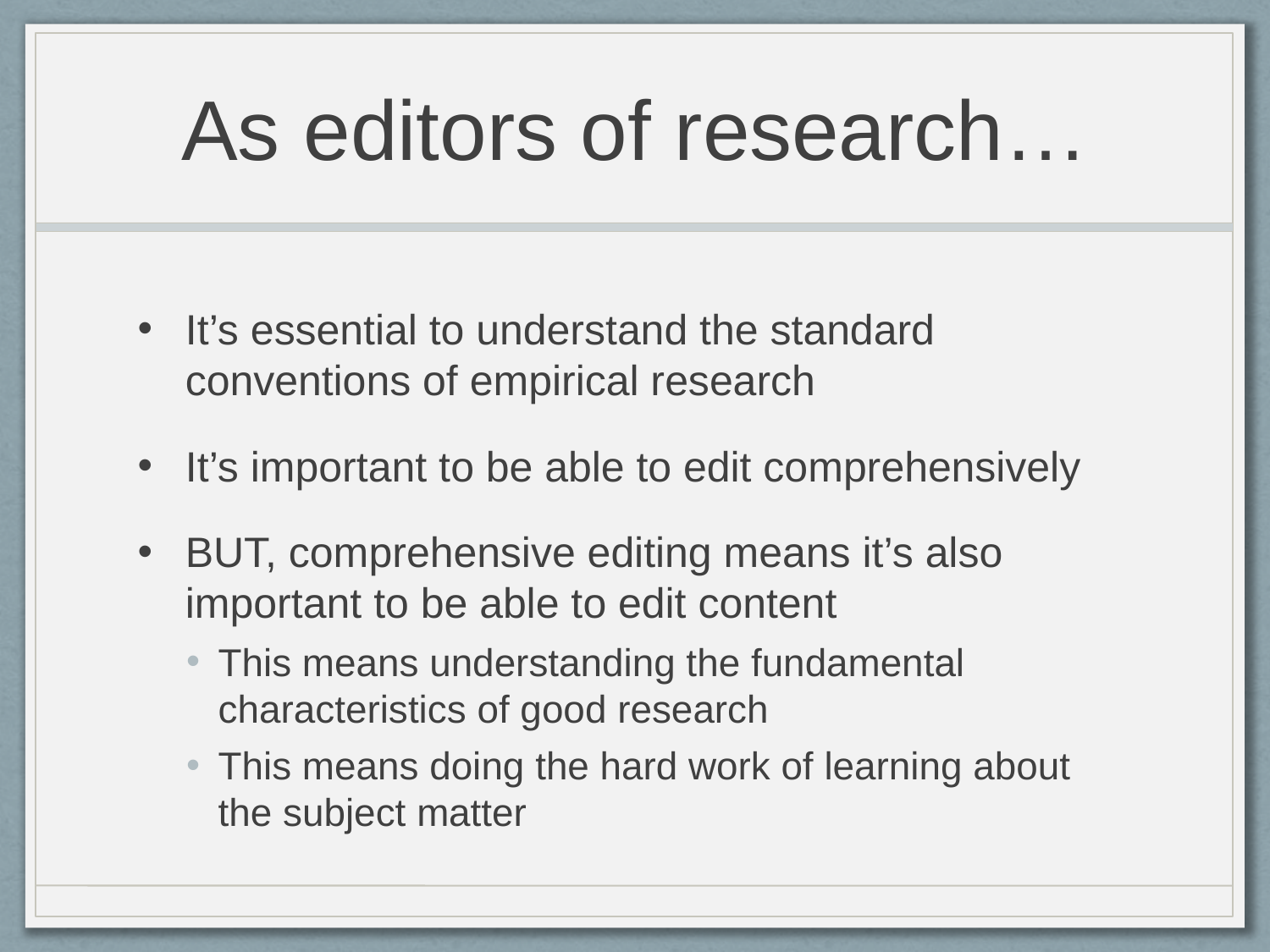

# As editors of research…
It’s essential to understand the standard conventions of empirical research
It’s important to be able to edit comprehensively
BUT, comprehensive editing means it’s also important to be able to edit content
This means understanding the fundamental characteristics of good research
This means doing the hard work of learning about the subject matter